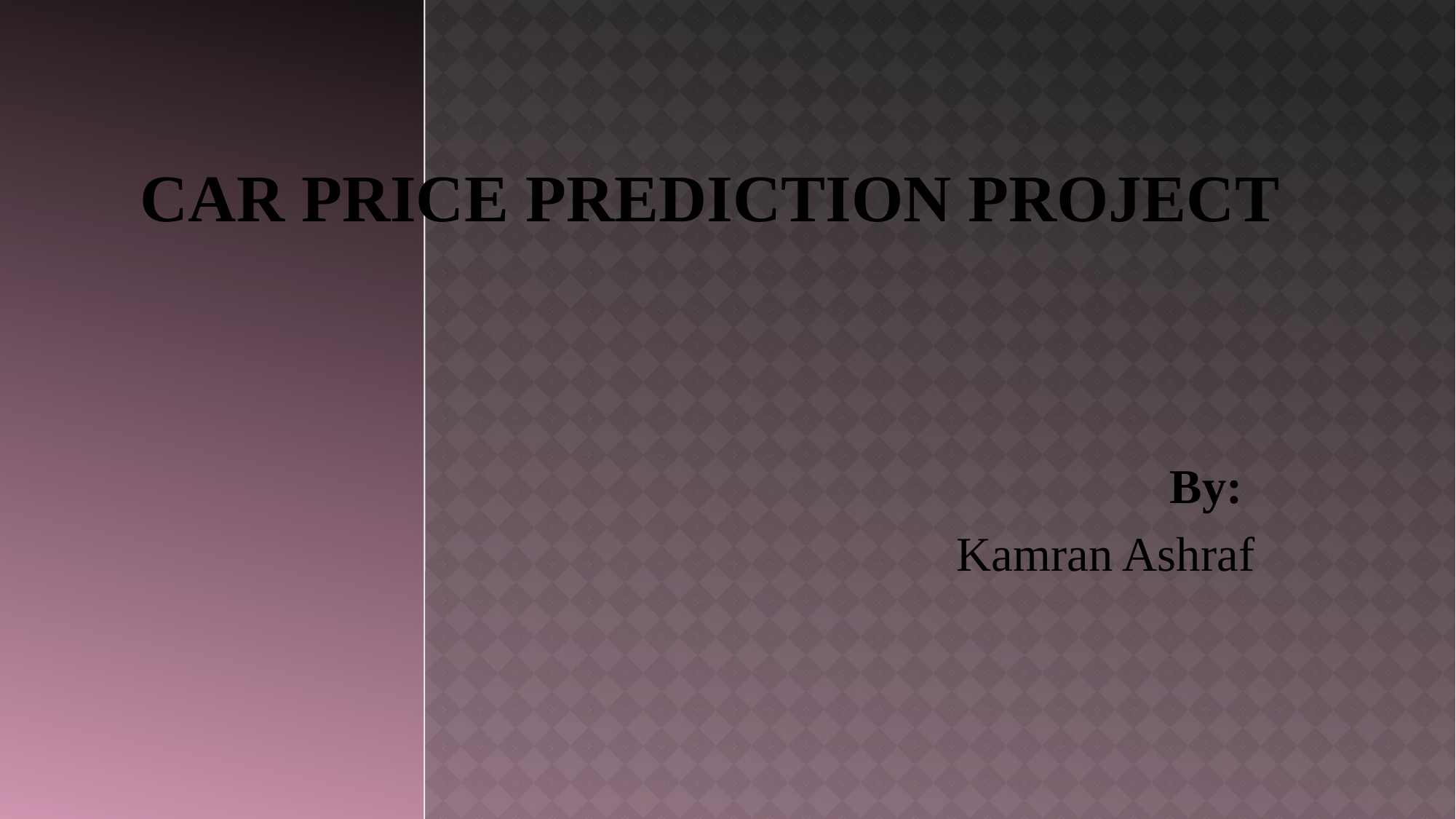

# CAR PRICE PREDICTION PROJECT
By:
Kamran Ashraf